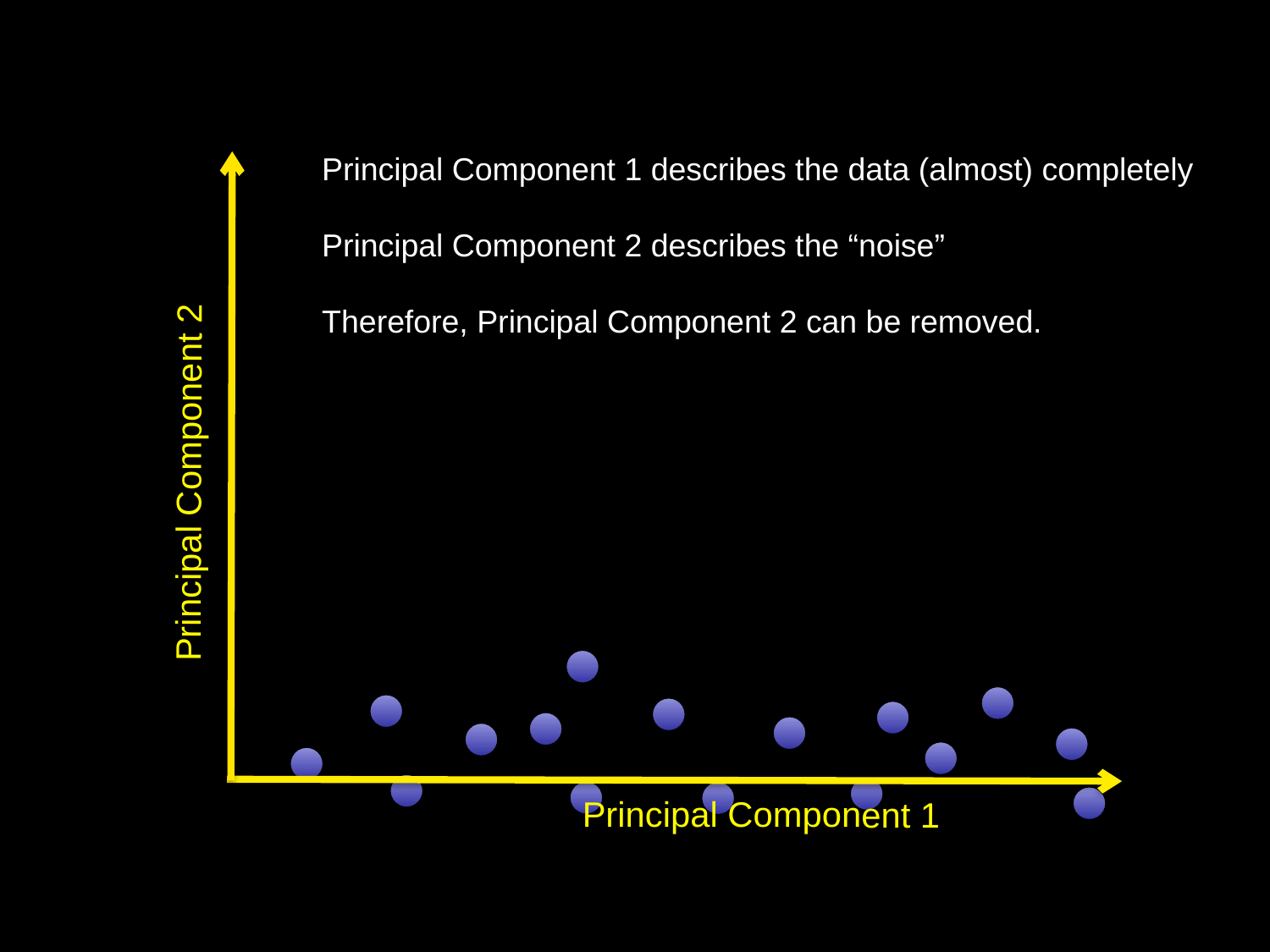

Principal Component 1 describes the data (almost) completely

Principal Component 2 describes the “noise”

Therefore, Principal Component 2 can be removed.

Principal Component 2
Principal Component 1
8